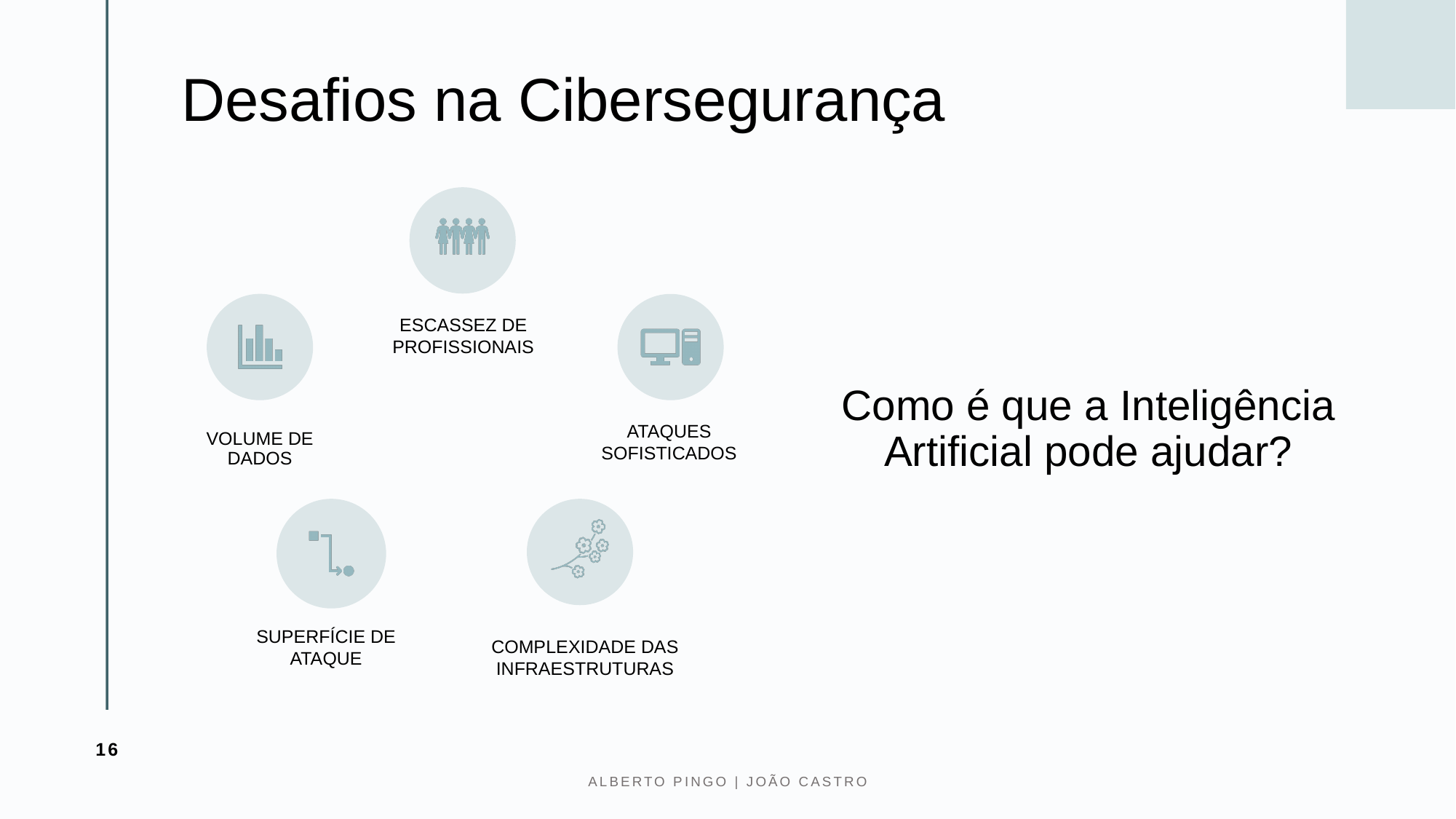

Desafios na Cibersegurança

Como é que a Inteligência Artificial pode ajudar?

Escassez de profissionais

Ataques sofisticados

Volume de dados

Superfície de ataque

Complexidade das infraestruturas
16
Alberto Pingo | João Castro